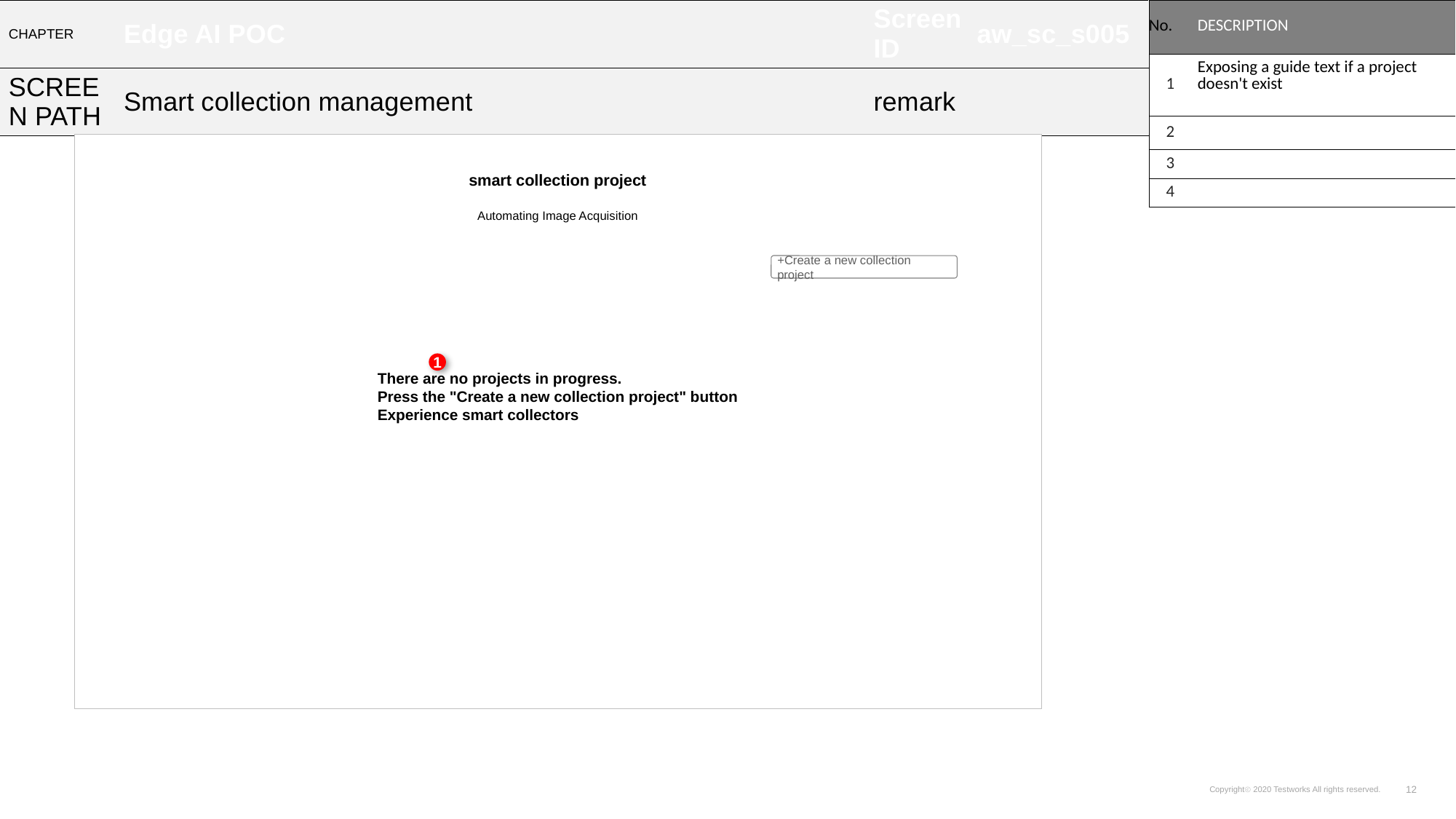

| CHAPTER | Edge AI POC | Screen ID | aw\_sc\_s005 |
| --- | --- | --- | --- |
| SCREEN PATH | Smart collection management | remark |  |
| No. | DESCRIPTION |
| --- | --- |
| 1 | Exposing a guide text if a project doesn't exist |
| 2 |  |
| 3 |  |
| 4 |  |
GNB

smart collection project

Automating Image Acquisition
+Create a new collection project
1
There are no projects in progress.
Press the "Create a new collection project" button
Experience smart collectors